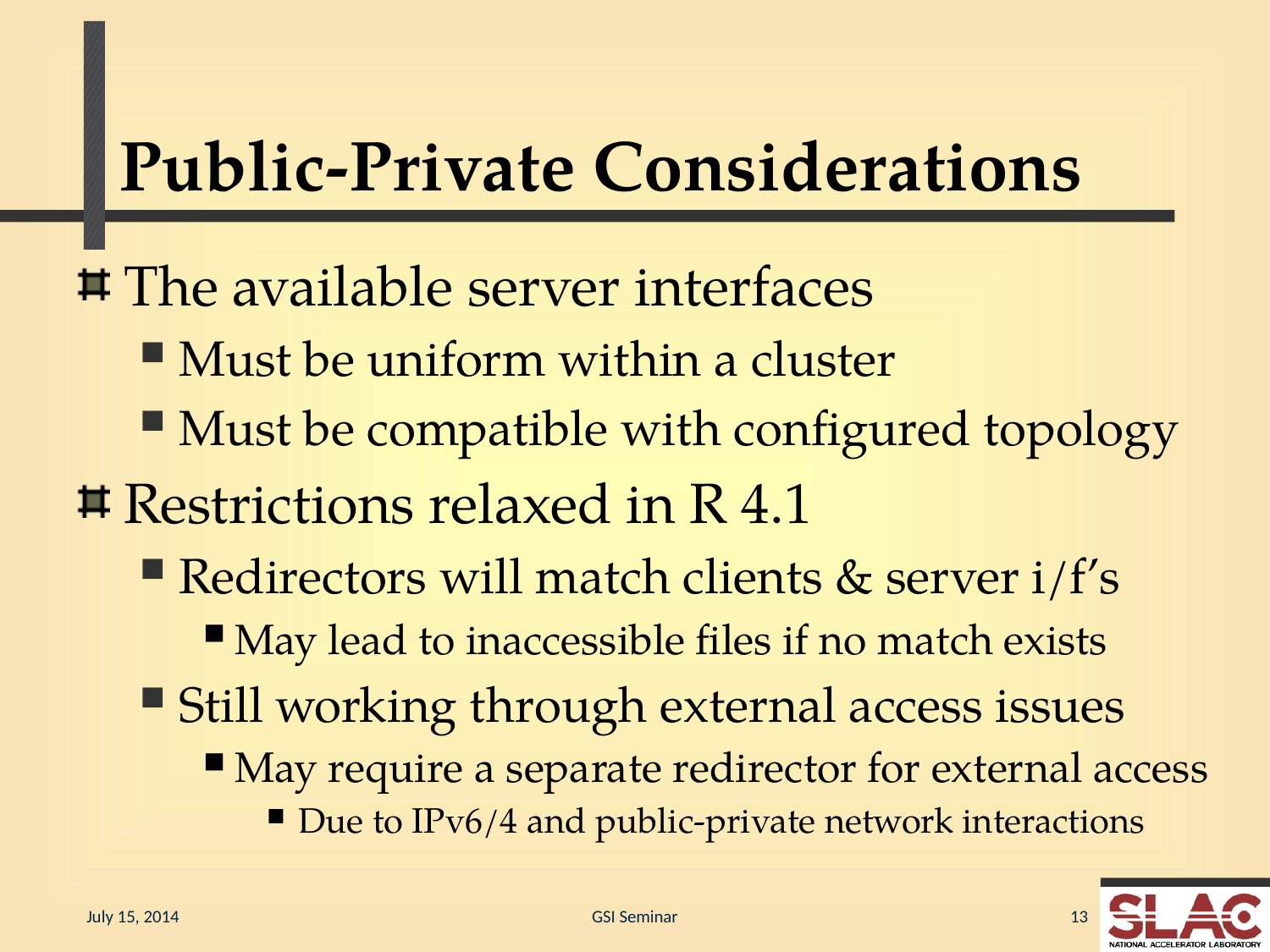

# Public-Private Considerations
The available server interfaces
Must be uniform within a cluster
Must be compatible with configured topology
Restrictions relaxed in R 4.1
Redirectors will match clients & server i/f’s
May lead to inaccessible files if no match exists
Still working through external access issues
May require a separate redirector for external access
Due to IPv6/4 and public-private network interactions